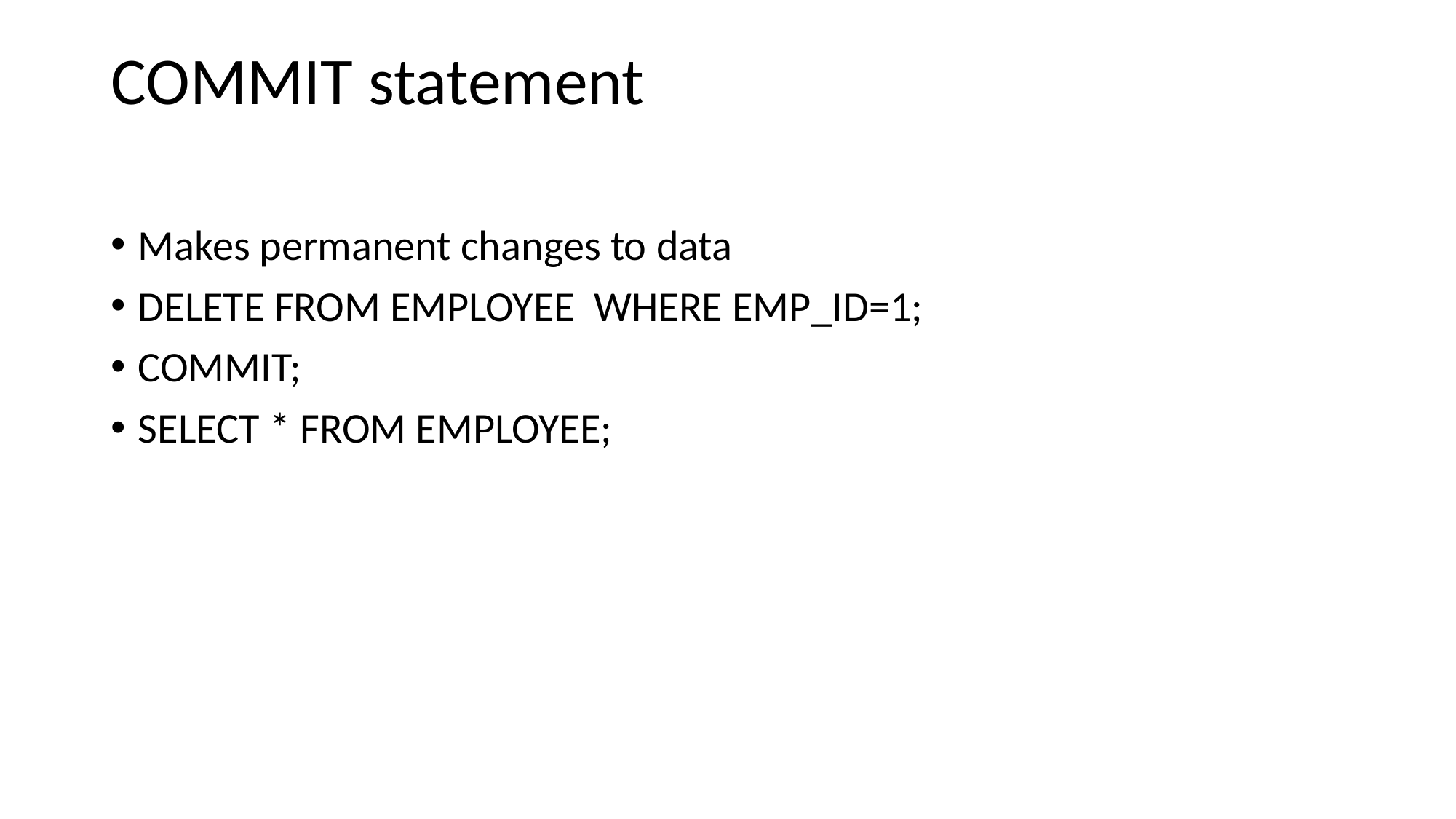

# COMMIT statement
Makes permanent changes to data
DELETE FROM EMPLOYEE  WHERE EMP_ID=1;
COMMIT;
SELECT * FROM EMPLOYEE;